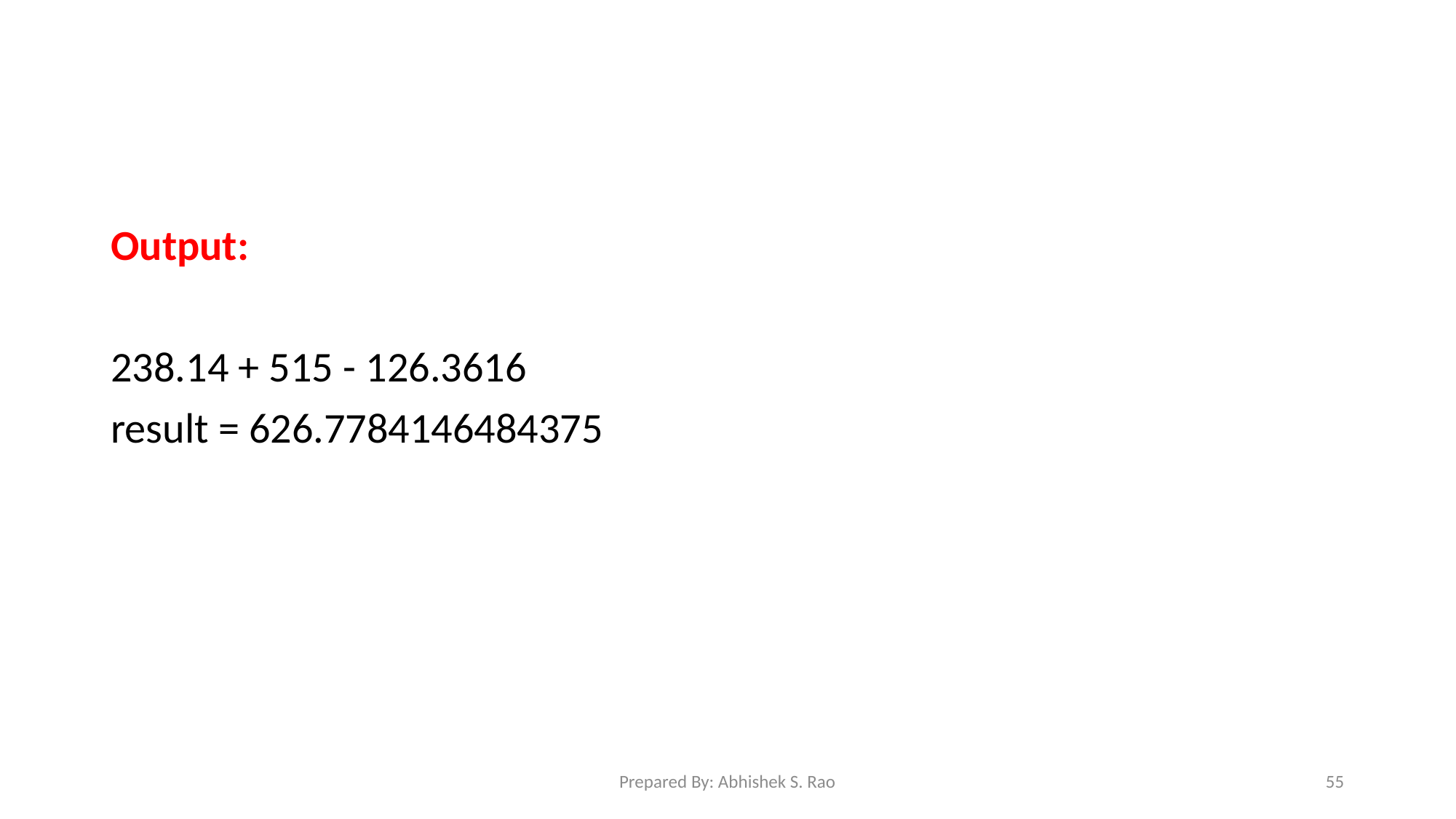

#
Output:

238.14 + 515 - 126.3616
result = 626.7784146484375
Prepared By: Abhishek S. Rao
55